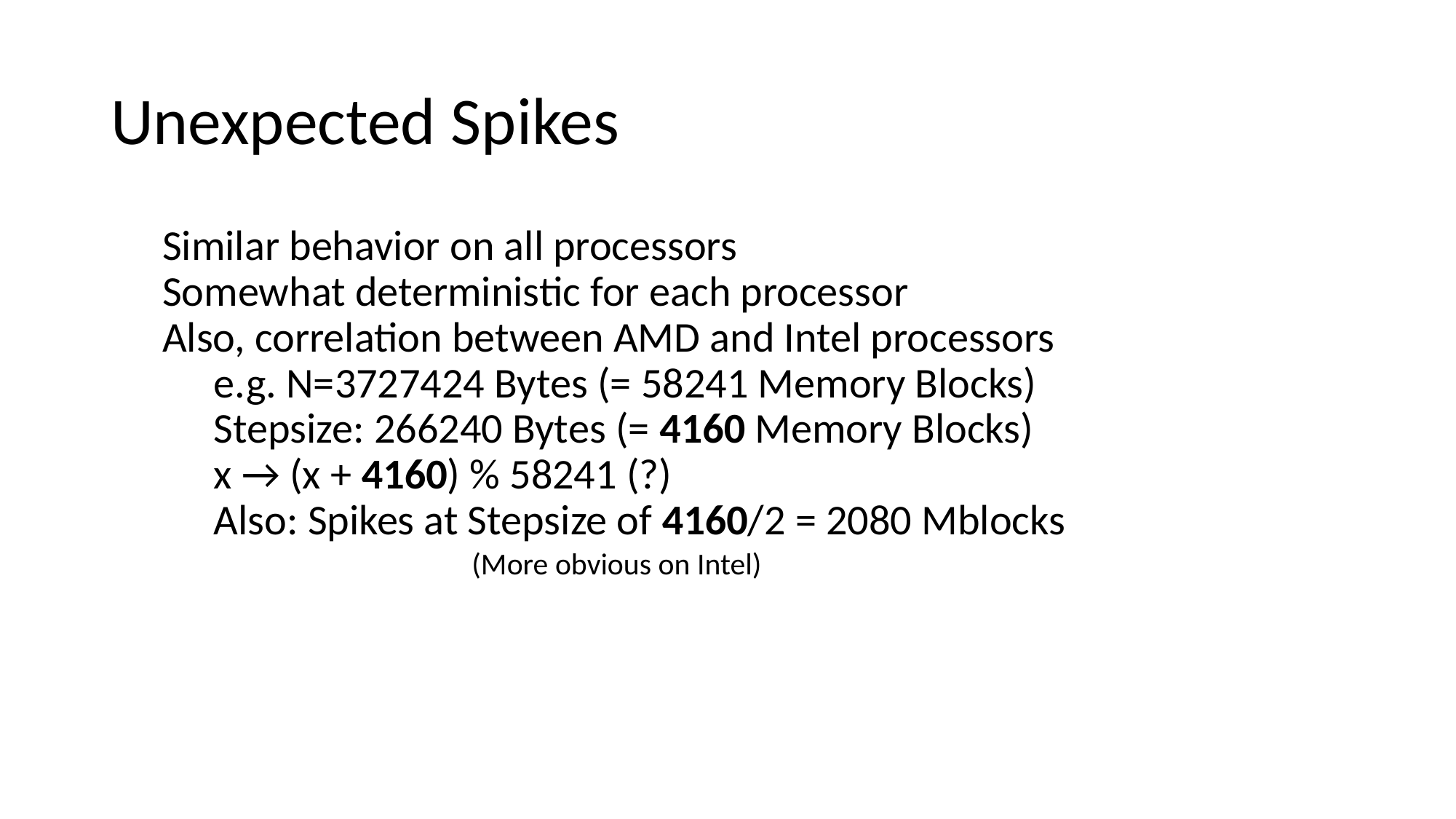

Unexpected Spikes
Similar behavior on all processors
Somewhat deterministic for each processor
Also, correlation between AMD and Intel processors
e.g. N=3727424 Bytes (= 58241 Memory Blocks)
Stepsize: 266240 Bytes (= 4160 Memory Blocks)
x → (x + 4160) % 58241 (?)
Also: Spikes at Stepsize of 4160/2 = 2080 Mblocks
(More obvious on Intel)